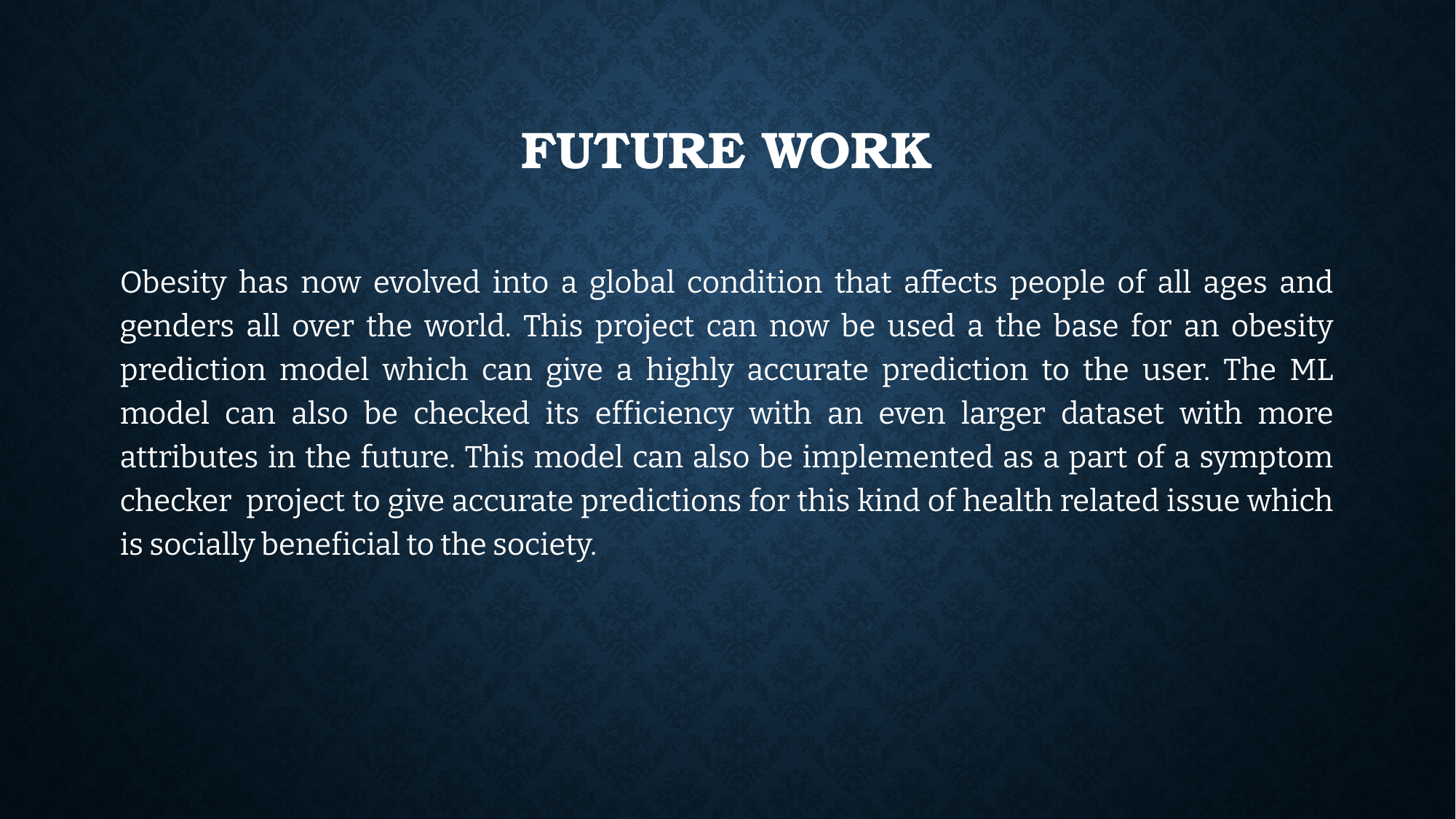

# Future work
Obesity has now evolved into a global condition that affects people of all ages and genders all over the world. This project can now be used a the base for an obesity prediction model which can give a highly accurate prediction to the user. The ML model can also be checked its efficiency with an even larger dataset with more attributes in the future. This model can also be implemented as a part of a symptom checker  project to give accurate predictions for this kind of health related issue which is socially beneficial to the society.